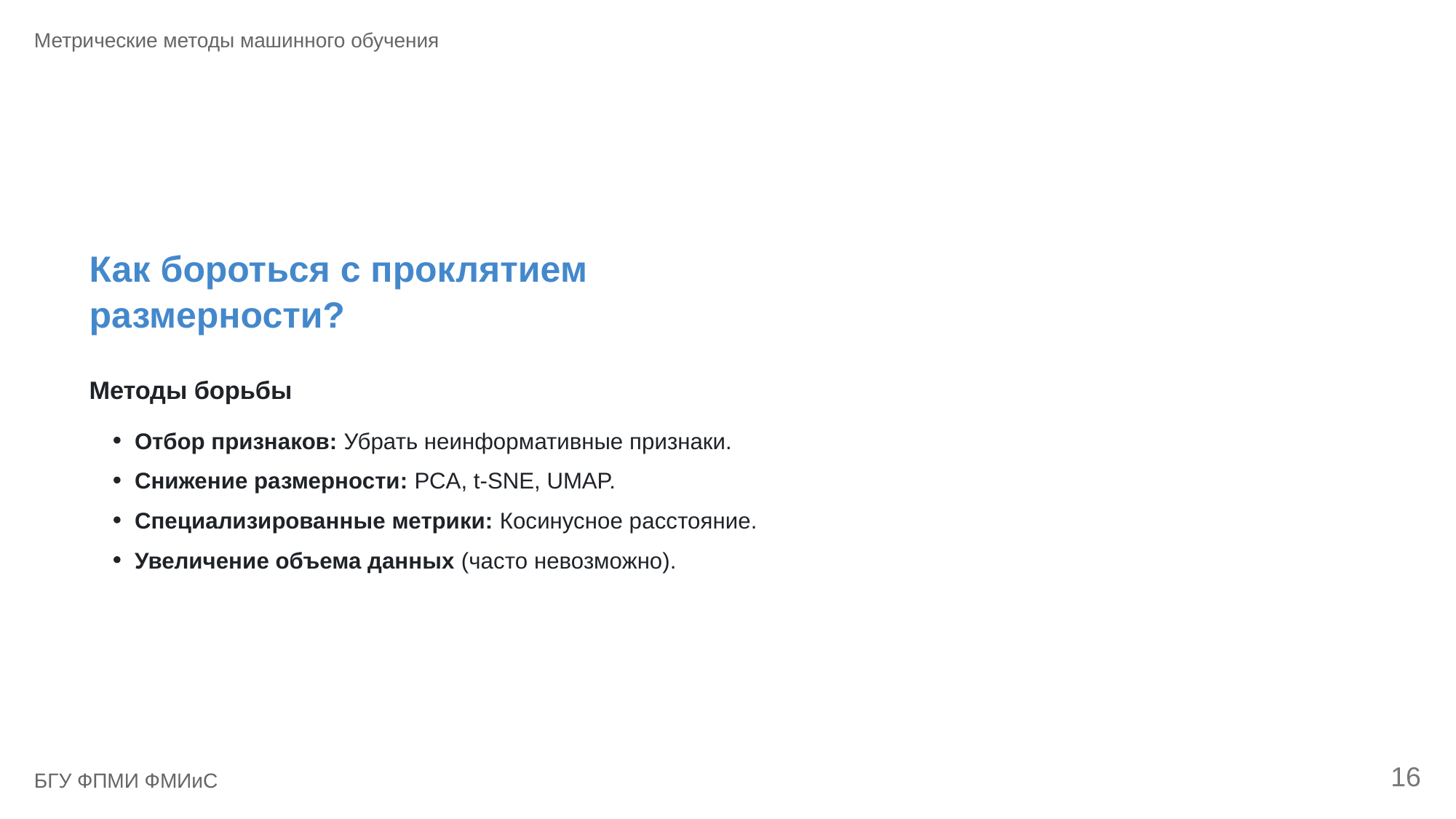

Метрические методы машинного обучения
Как бороться с проклятием
размерности?
Методы борьбы
Отбор признаков: Убрать неинформативные признаки.

Снижение размерности: PCA, t-SNE, UMAP.

Специализированные метрики: Косинусное расстояние.

Увеличение объема данных (часто невозможно).

16
БГУ ФПМИ ФМИиС